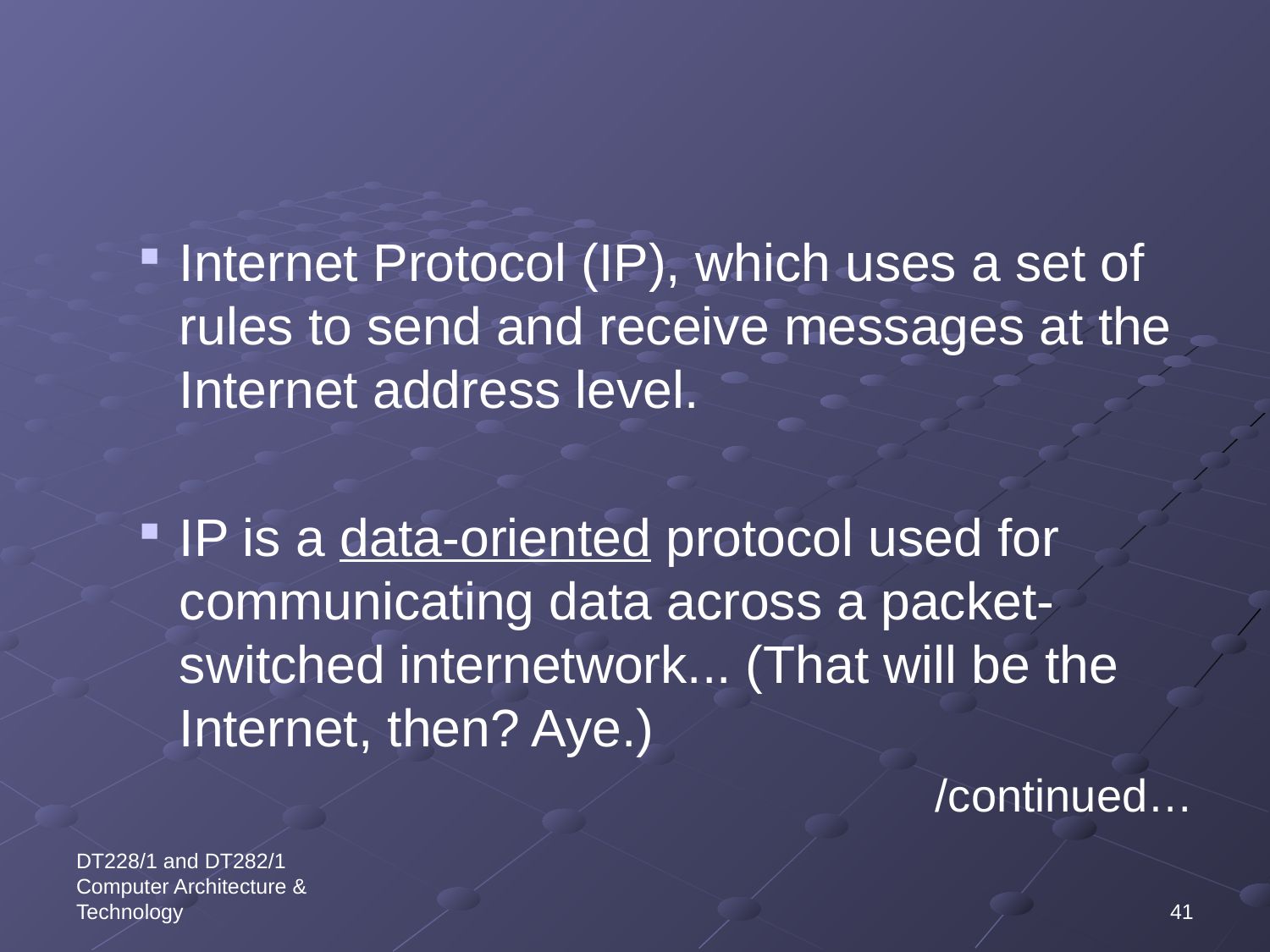

Internet Protocol (IP), which uses a set of rules to send and receive messages at the Internet address level.

IP is a data-oriented protocol used for communicating data across a packet-switched internetwork... (That will be the Internet, then? Aye.)
/continued…
DT228/1 and DT282/1 Computer Architecture & Technology
41